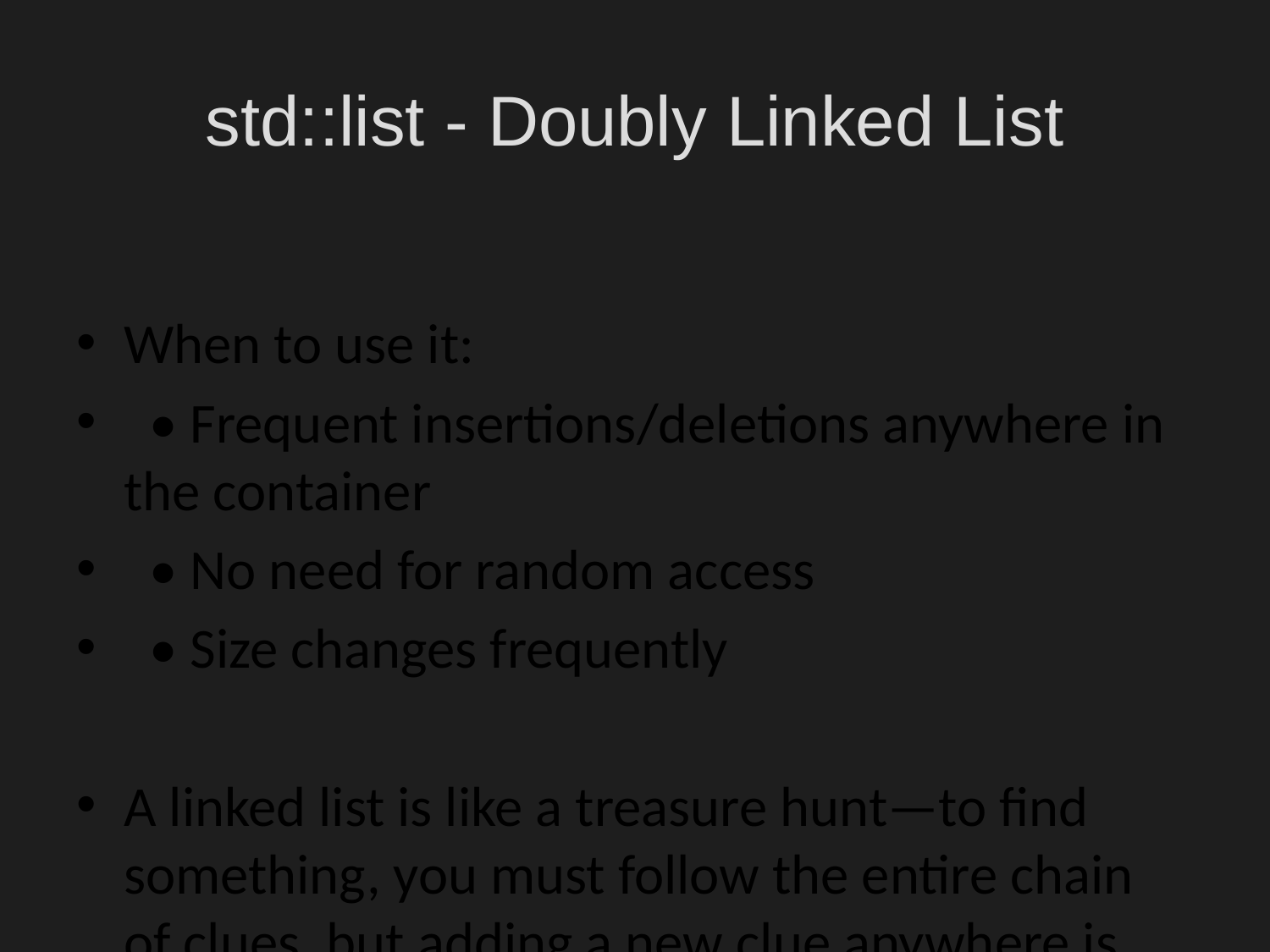

# std::list - Doubly Linked List

When to use it:
  • Frequent insertions/deletions anywhere in the container
  • No need for random access
  • Size changes frequently

A linked list is like a treasure hunt—to find something, you must follow the entire chain of clues, but adding a new clue anywhere is easy.